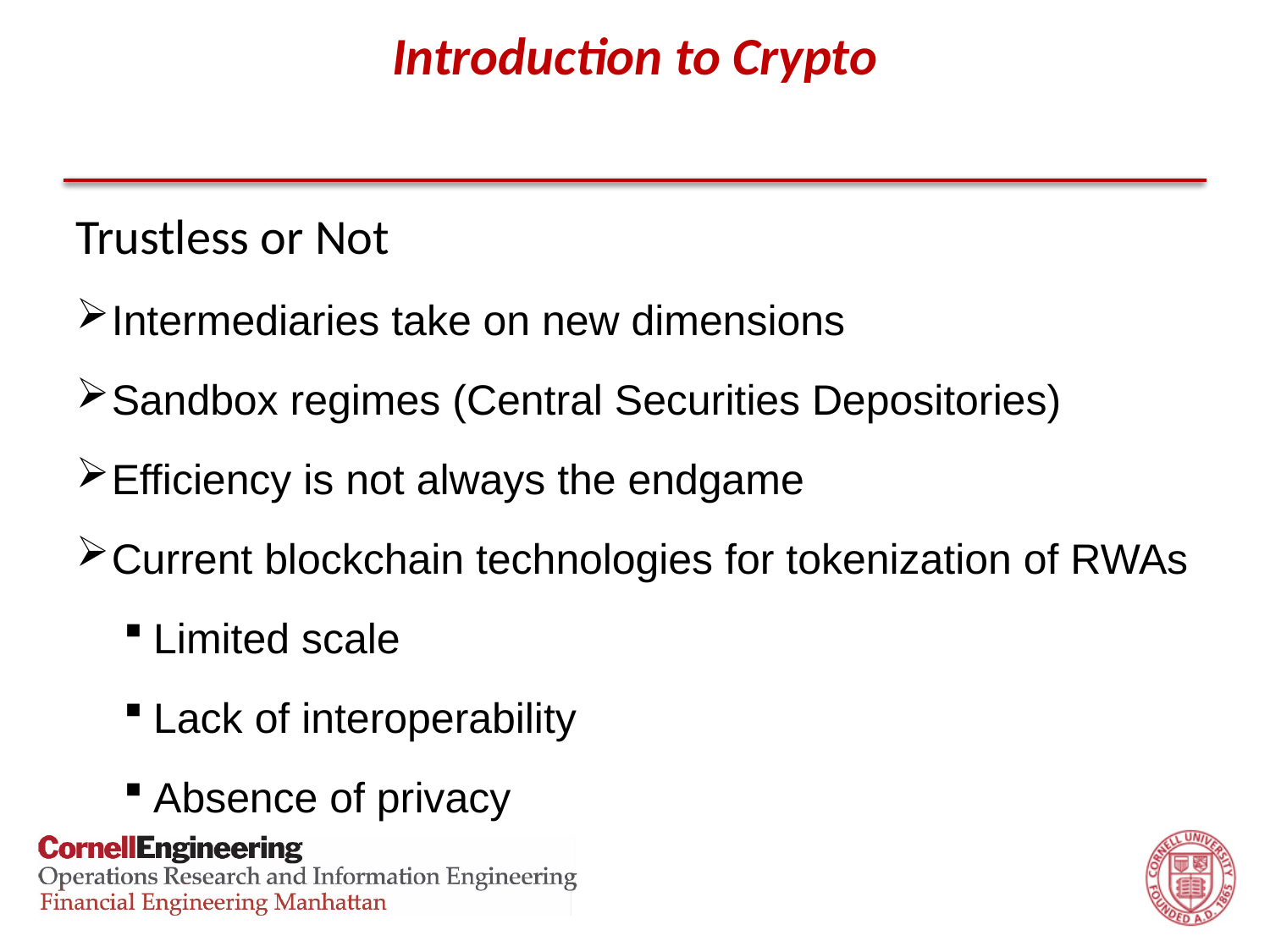

# Introduction to Crypto
Trustless or Not
Intermediaries take on new dimensions
Sandbox regimes (Central Securities Depositories)
Efficiency is not always the endgame
Current blockchain technologies for tokenization of RWAs
Limited scale
Lack of interoperability
Absence of privacy